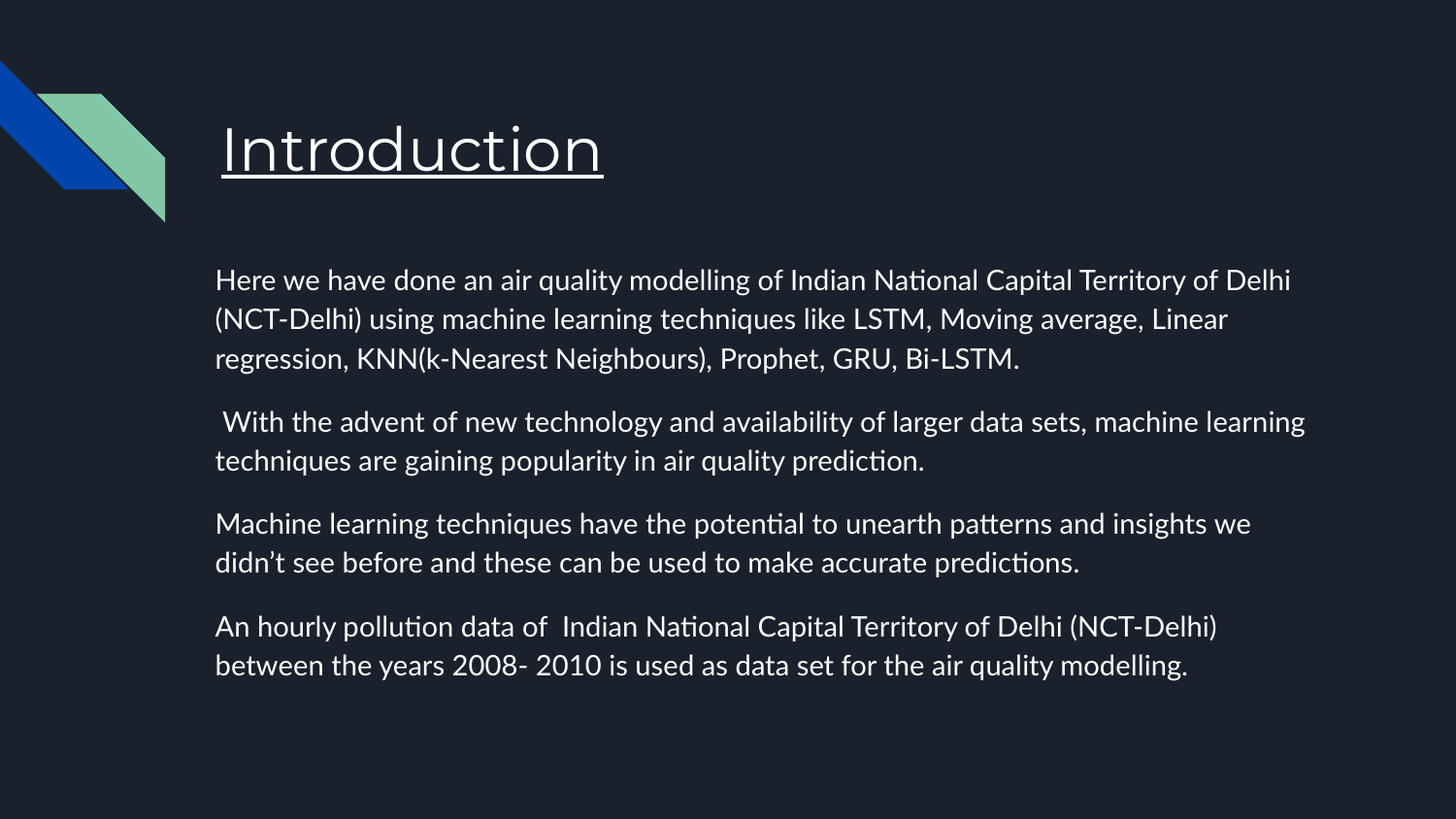

# Introduction
Here we have done an air quality modelling of Indian National Capital Territory of Delhi (NCT-Delhi) using machine learning techniques like LSTM, Moving average, Linear regression, KNN(k-Nearest Neighbours), Prophet, GRU, Bi-LSTM.
 With the advent of new technology and availability of larger data sets, machine learning techniques are gaining popularity in air quality prediction.
Machine learning techniques have the potential to unearth patterns and insights we didn’t see before and these can be used to make accurate predictions.
An hourly pollution data of  Indian National Capital Territory of Delhi (NCT-Delhi) between the years 2008- 2010 is used as data set for the air quality modelling.